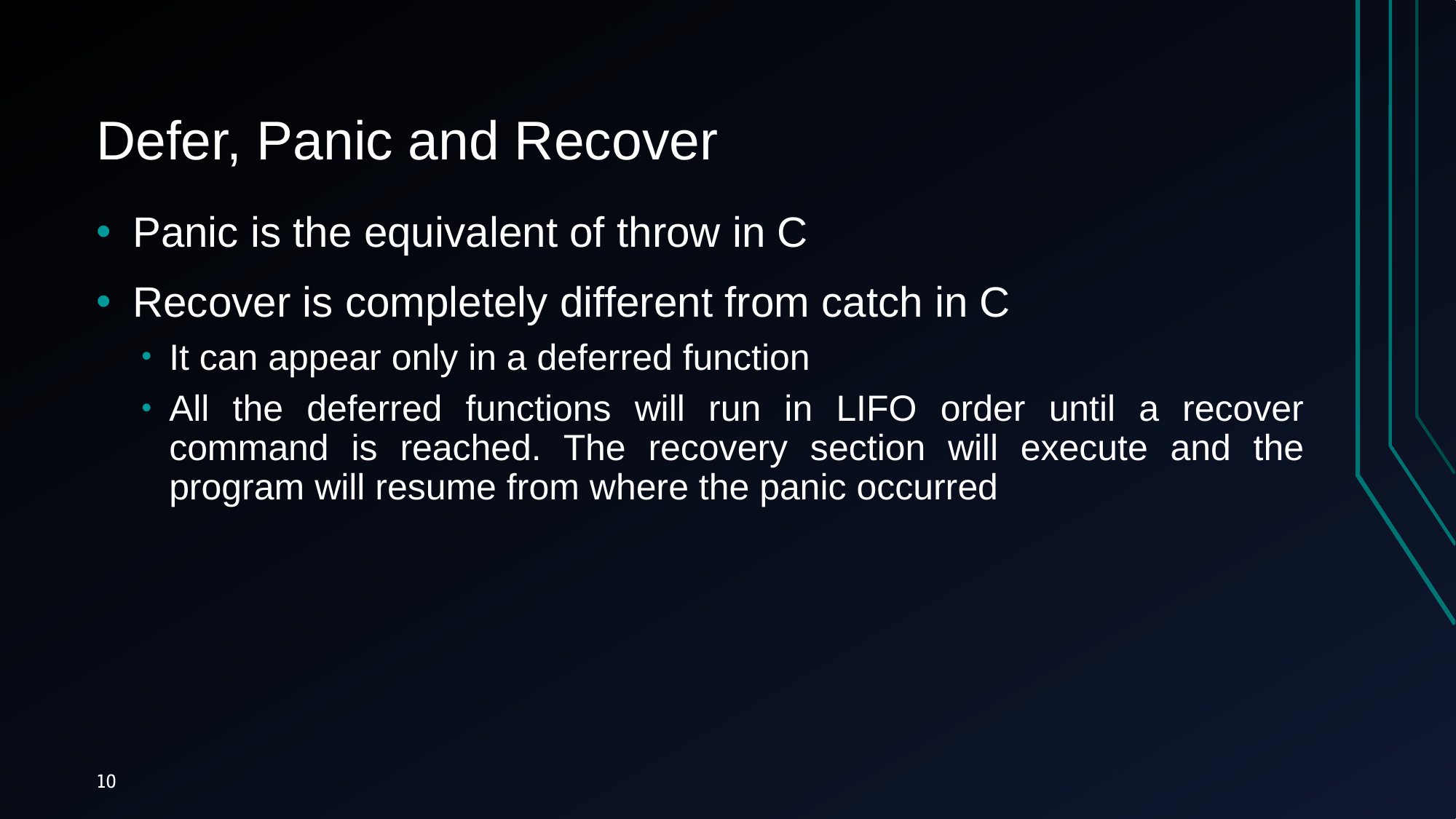

# Defer, Panic and Recover
Panic is the equivalent of throw in C
Recover is completely different from catch in C
It can appear only in a deferred function
All the deferred functions will run in LIFO order until a recover command is reached. The recovery section will execute and the program will resume from where the panic occurred
10